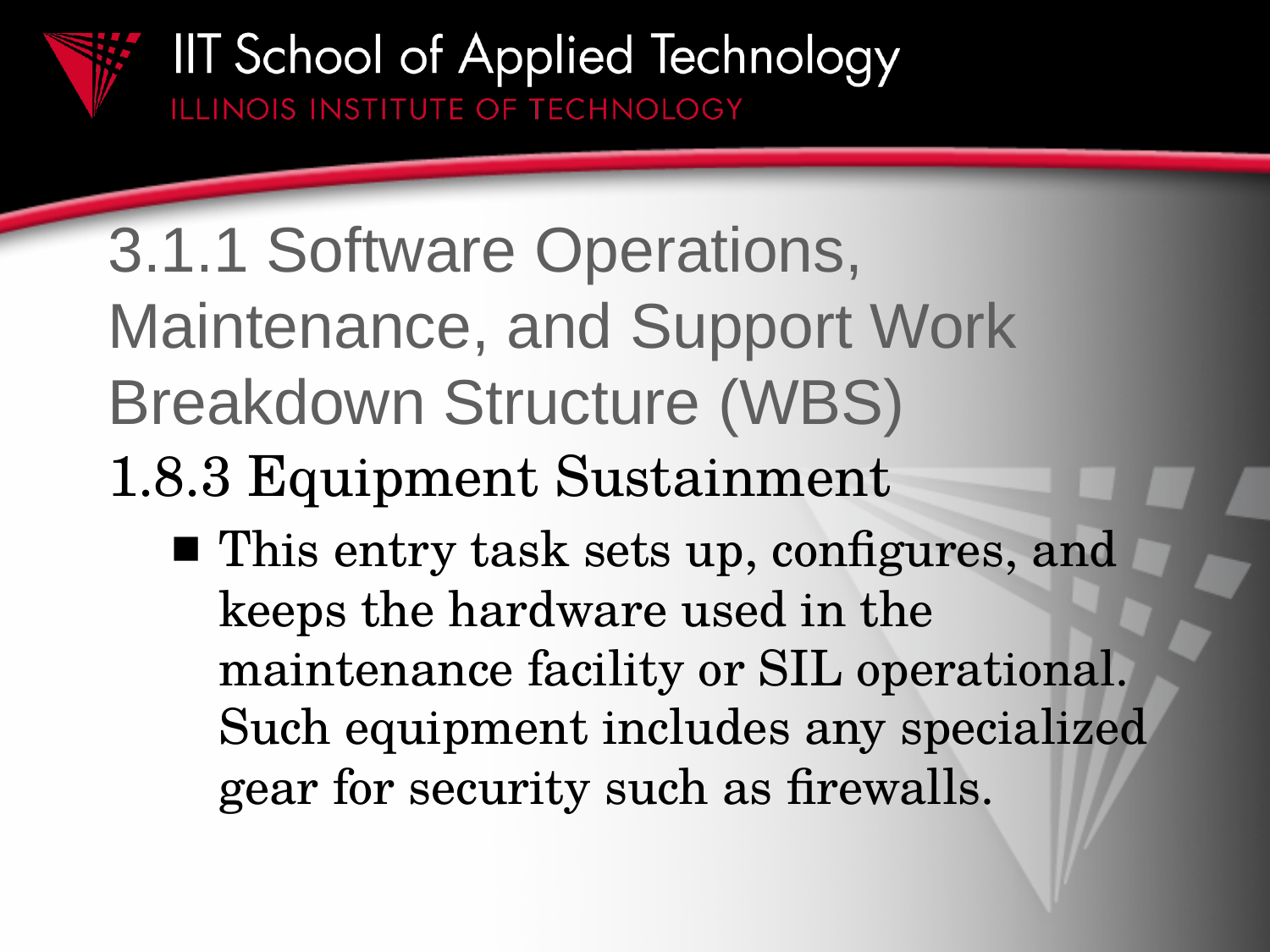

# 3.1.1 Software Operations, Maintenance, and Support Work Breakdown Structure (WBS)
1.8.3 Equipment Sustainment
This entry task sets up, configures, and keeps the hardware used in the maintenance facility or SIL operational.  Such equipment includes any specialized gear for security such as firewalls.